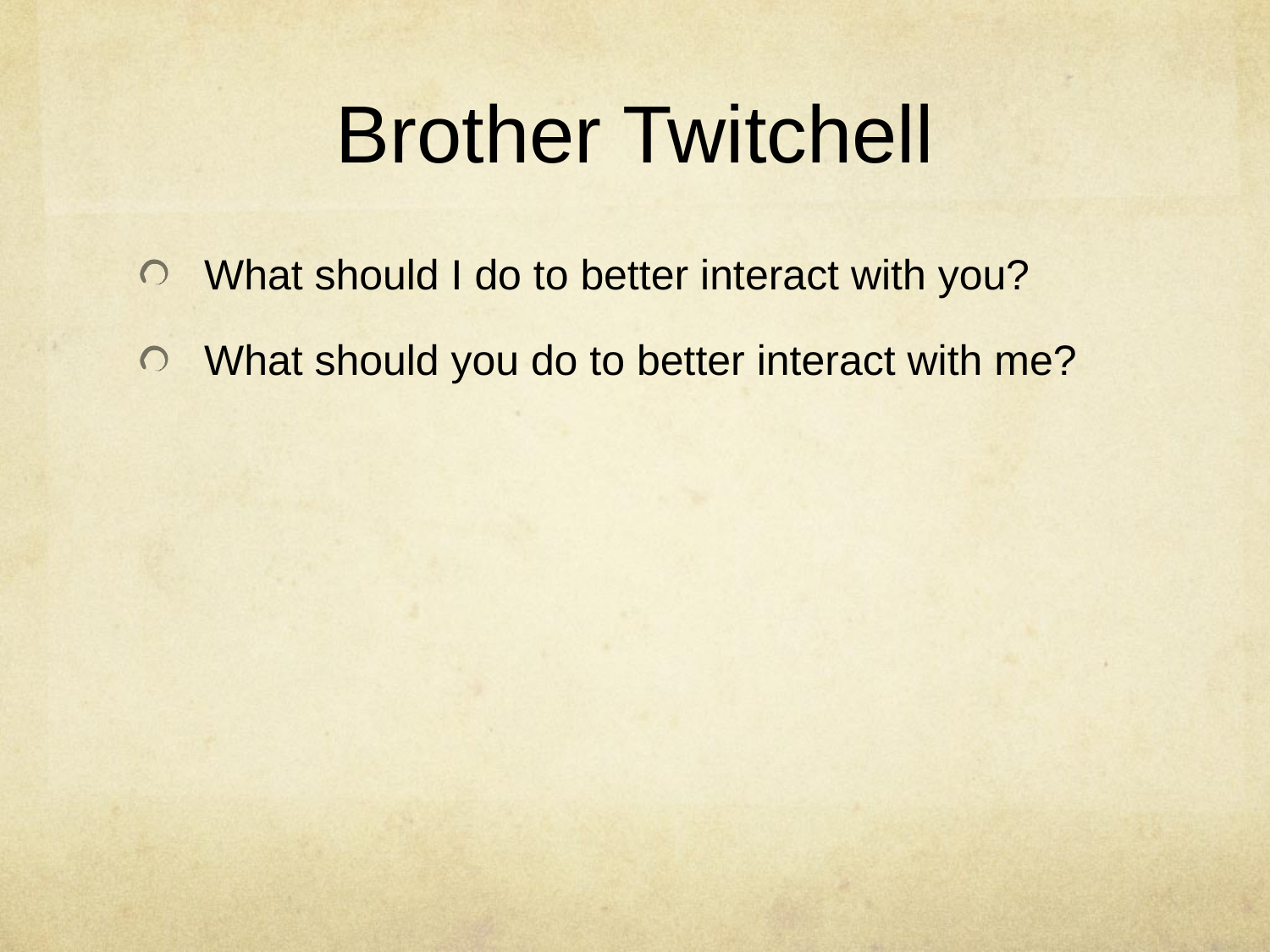

# Brother Twitchell
What should I do to better interact with you?
What should you do to better interact with me?